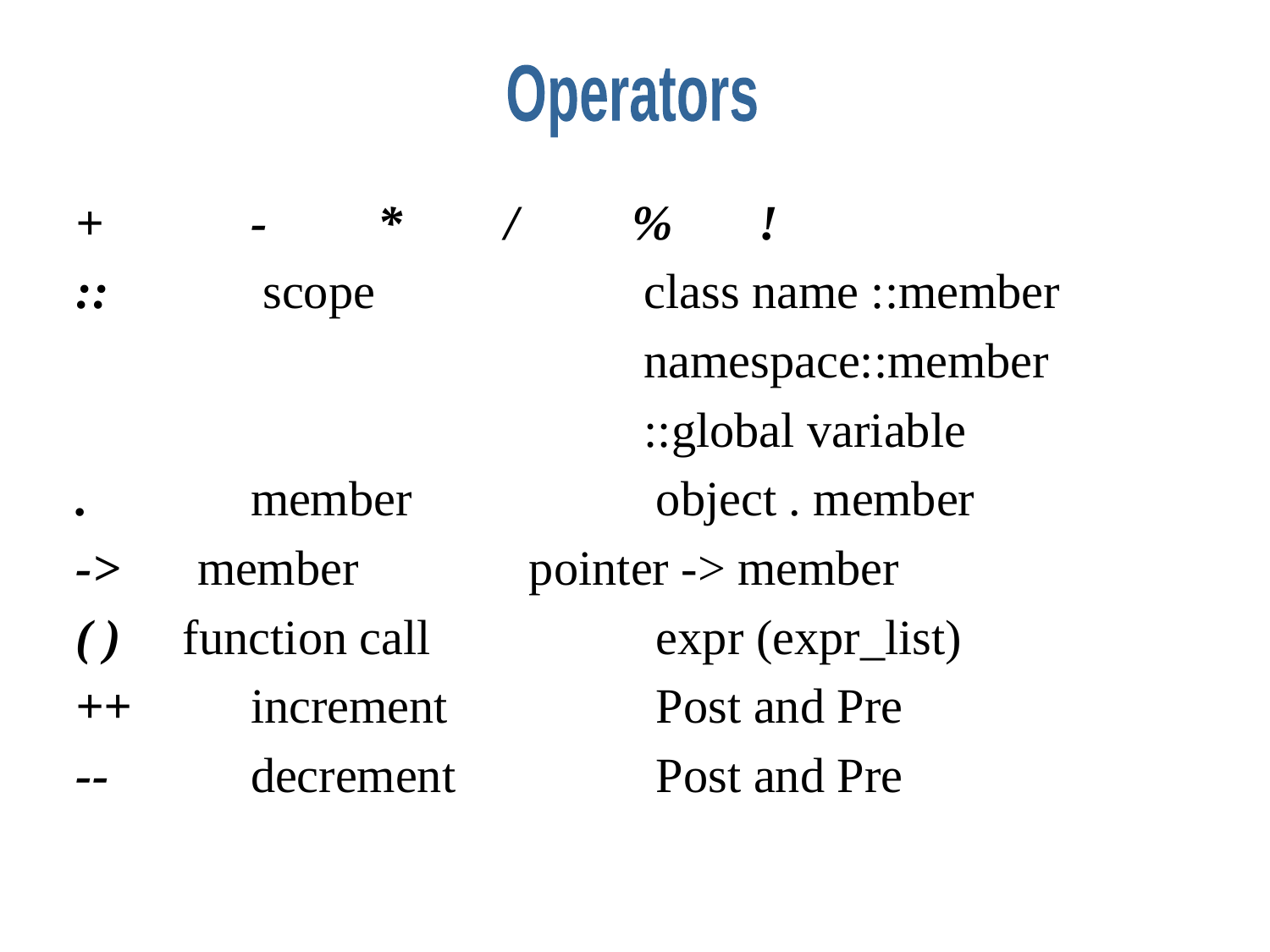

Operators
+  	- 	* 	/ 	%	!
::		 scope 		 class name ::member
					 namespace::member
					 ::global variable
.		member		  object . member
->	      member 		  pointer -> member
( )     function call		  expr (expr_list)
++ 	increment 		  Post and Pre
--		decrement		  Post and Pre